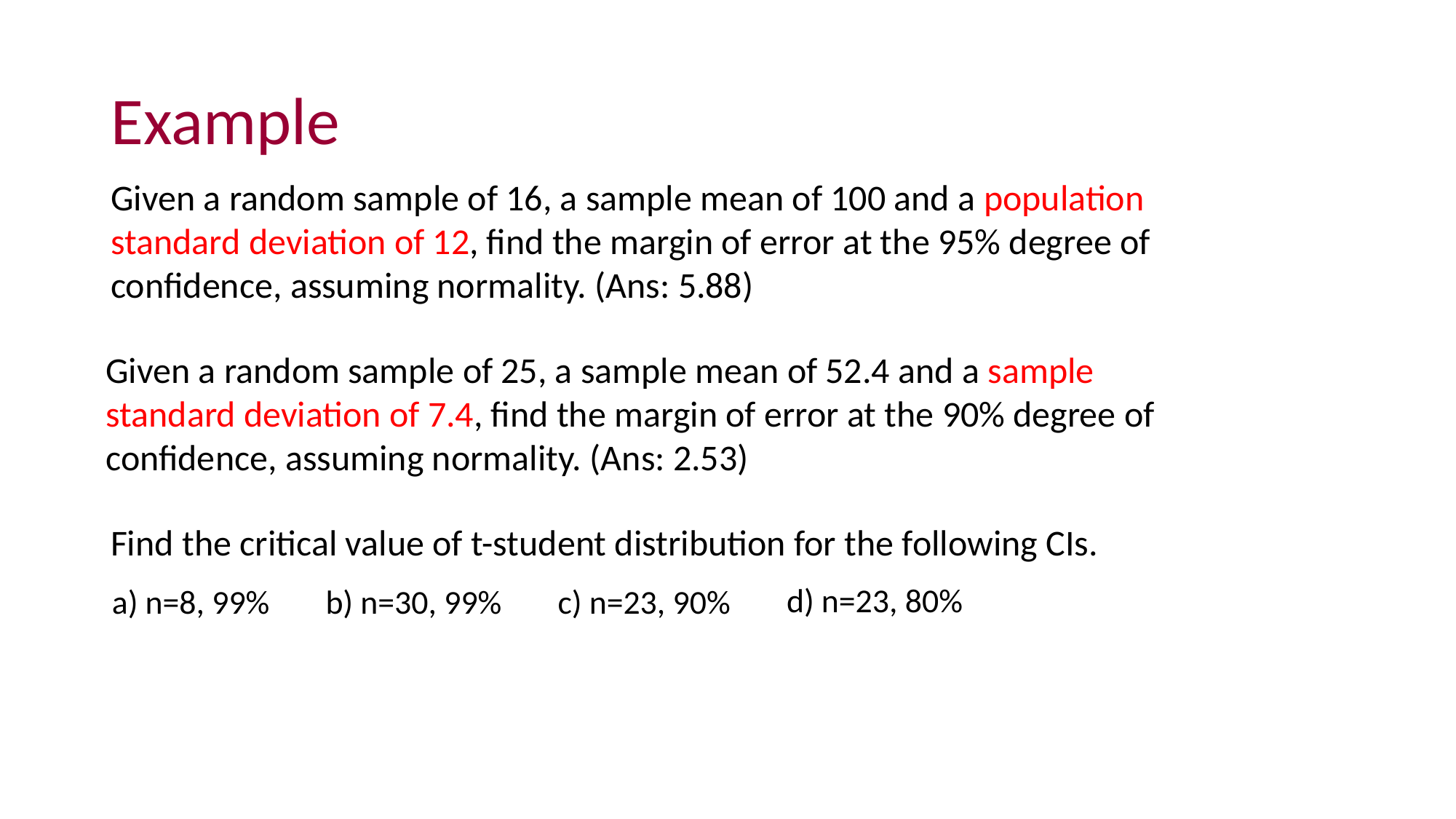

# Example
Given a random sample of 16, a sample mean of 100 and a population standard deviation of 12, find the margin of error at the 95% degree of confidence, assuming normality. (Ans: 5.88)
Given a random sample of 25, a sample mean of 52.4 and a sample standard deviation of 7.4, find the margin of error at the 90% degree of confidence, assuming normality. (Ans: 2.53)
Find the critical value of t-student distribution for the following CIs.
d) n=23, 80%
c) n=23, 90%
b) n=30, 99%
a) n=8, 99%